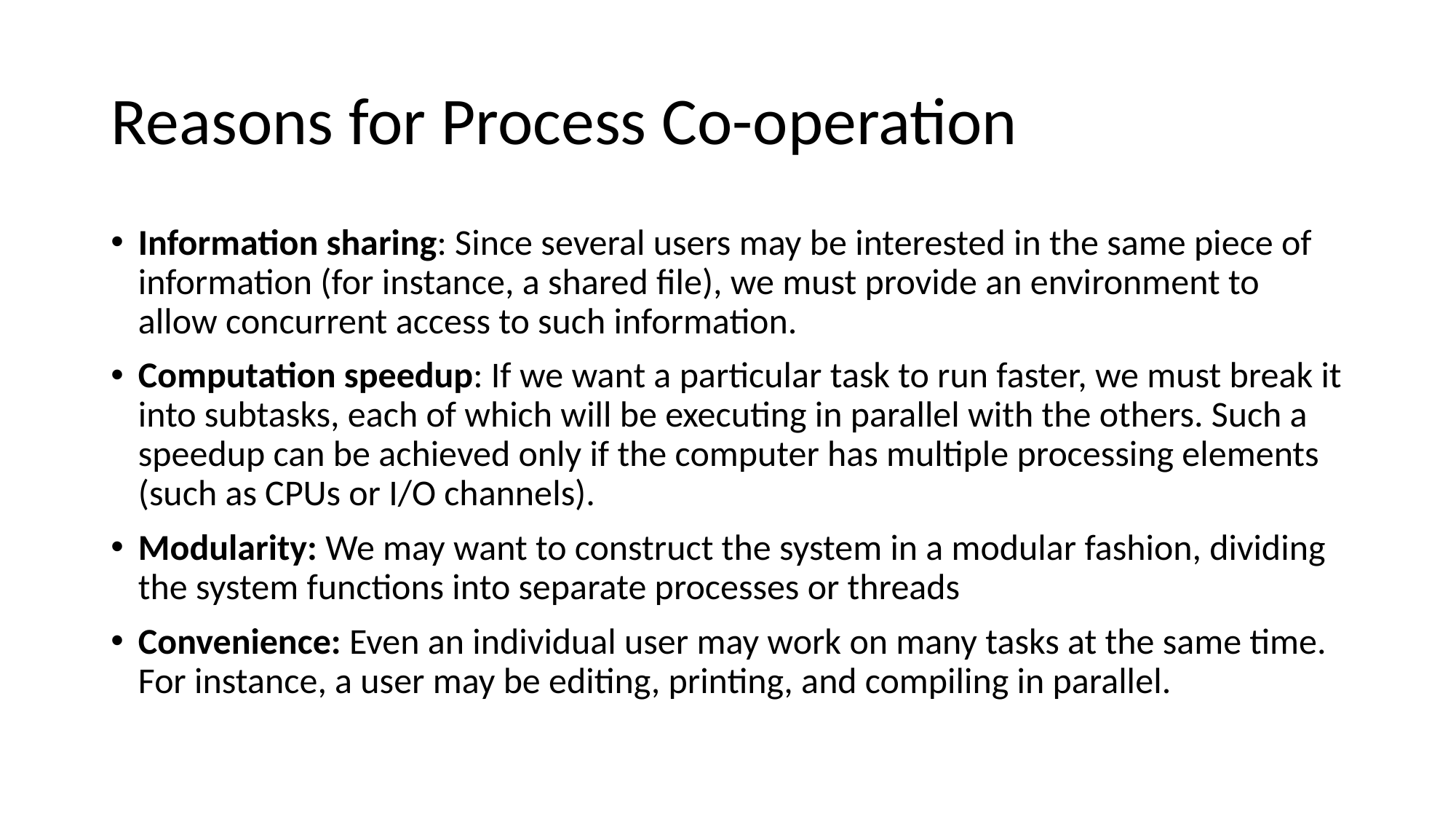

# Reasons for Process Co-operation
Information sharing: Since several users may be interested in the same piece of information (for instance, a shared file), we must provide an environment to allow concurrent access to such information.
Computation speedup: If we want a particular task to run faster, we must break it into subtasks, each of which will be executing in parallel with the others. Such a speedup can be achieved only if the computer has multiple processing elements (such as CPUs or I/O channels).
Modularity: We may want to construct the system in a modular fashion, dividing the system functions into separate processes or threads
Convenience: Even an individual user may work on many tasks at the same time. For instance, a user may be editing, printing, and compiling in parallel.